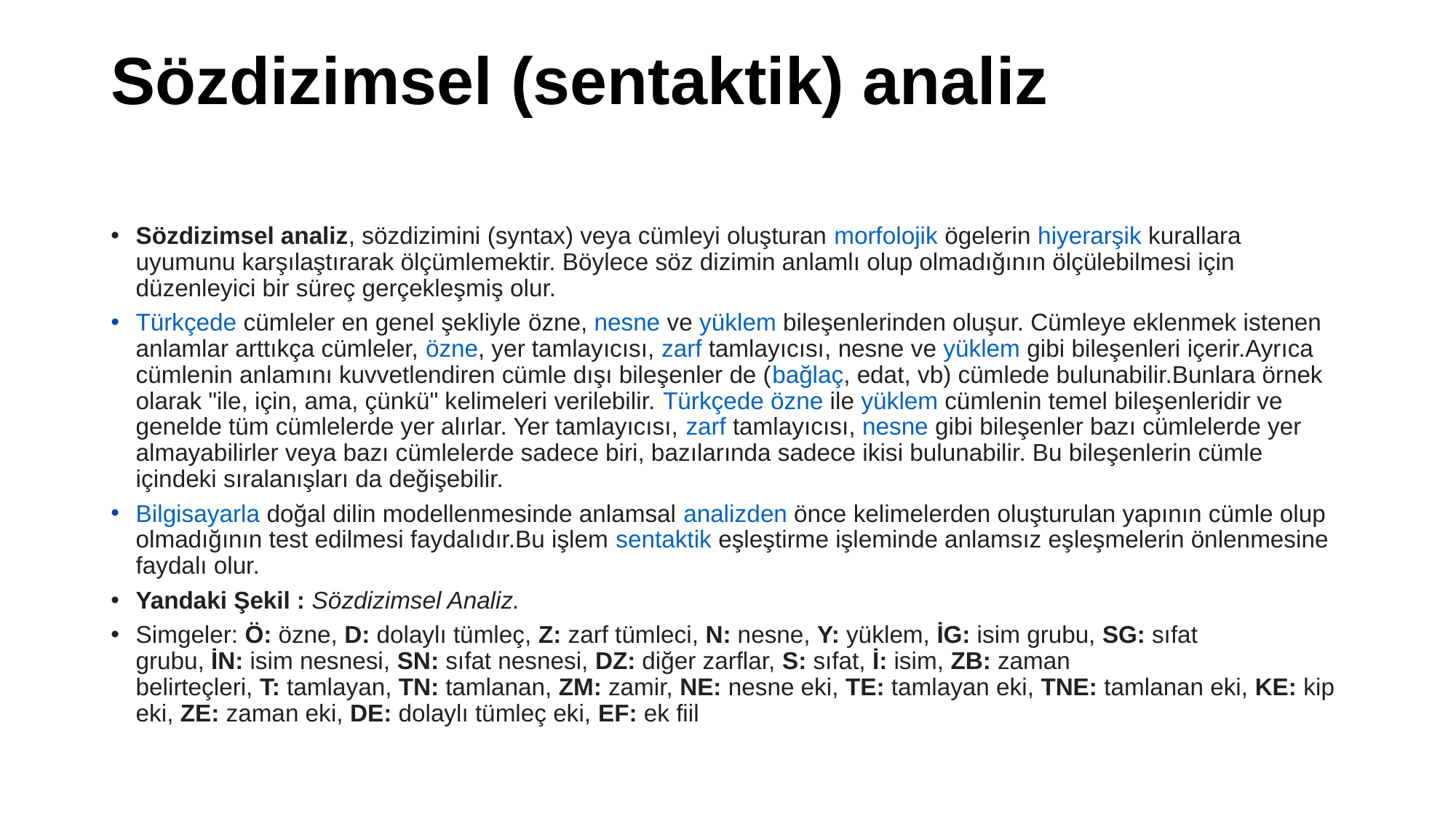

# Sözdizimsel (sentaktik) analiz
Sözdizimsel analiz, sözdizimini (syntax) veya cümleyi oluşturan morfolojik ögelerin hiyerarşik kurallara uyumunu karşılaştırarak ölçümlemektir. Böylece söz dizimin anlamlı olup olmadığının ölçülebilmesi için düzenleyici bir süreç gerçekleşmiş olur.
Türkçede cümleler en genel şekliyle özne, nesne ve yüklem bileşenlerinden oluşur. Cümleye eklenmek istenen anlamlar arttıkça cümleler, özne, yer tamlayıcısı, zarf tamlayıcısı, nesne ve yüklem gibi bileşenleri içerir.Ayrıca cümlenin anlamını kuvvetlendiren cümle dışı bileşenler de (bağlaç, edat, vb) cümlede bulunabilir.Bunlara örnek olarak "ile, için, ama, çünkü" kelimeleri verilebilir. Türkçede özne ile yüklem cümlenin temel bileşenleridir ve genelde tüm cümlelerde yer alırlar. Yer tamlayıcısı, zarf tamlayıcısı, nesne gibi bileşenler bazı cümlelerde yer almayabilirler veya bazı cümlelerde sadece biri, bazılarında sadece ikisi bulunabilir. Bu bileşenlerin cümle içindeki sıralanışları da değişebilir.
Bilgisayarla doğal dilin modellenmesinde anlamsal analizden önce kelimelerden oluşturulan yapının cümle olup olmadığının test edilmesi faydalıdır.Bu işlem sentaktik eşleştirme işleminde anlamsız eşleşmelerin önlenmesine faydalı olur.
Yandaki Şekil : Sözdizimsel Analiz.
Simgeler: Ö: özne, D: dolaylı tümleç, Z: zarf tümleci, N: nesne, Y: yüklem, İG: isim grubu, SG: sıfat grubu, İN: isim nesnesi, SN: sıfat nesnesi, DZ: diğer zarflar, S: sıfat, İ: isim, ZB: zaman belirteçleri, T: tamlayan, TN: tamlanan, ZM: zamir, NE: nesne eki, TE: tamlayan eki, TNE: tamlanan eki, KE: kip eki, ZE: zaman eki, DE: dolaylı tümleç eki, EF: ek fiil